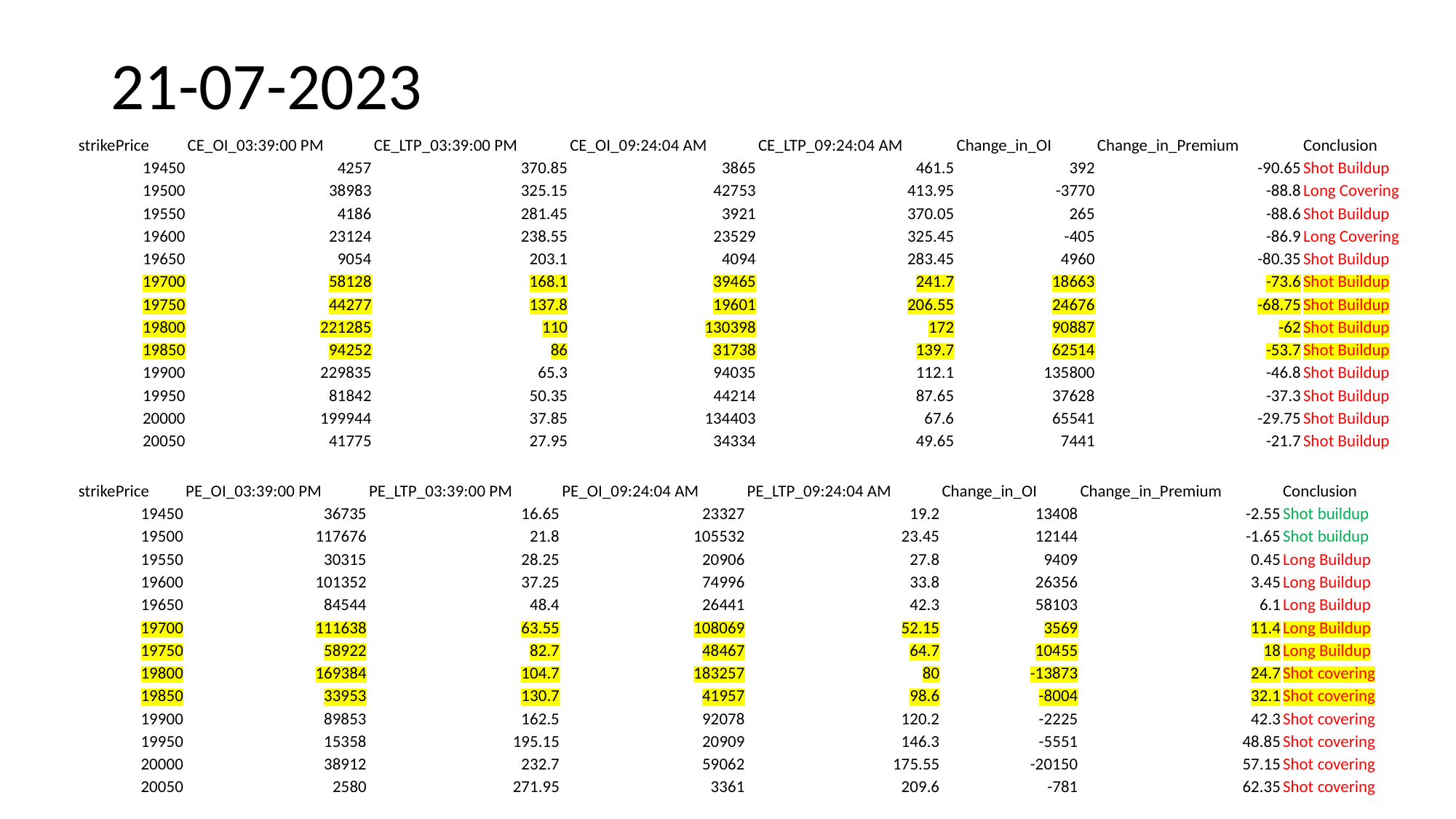

# 21-07-2023
| strikePrice | CE\_OI\_03:39:00 PM | CE\_LTP\_03:39:00 PM | CE\_OI\_09:24:04 AM | CE\_LTP\_09:24:04 AM | Change\_in\_OI | Change\_in\_Premium | Conclusion |
| --- | --- | --- | --- | --- | --- | --- | --- |
| 19450 | 4257 | 370.85 | 3865 | 461.5 | 392 | -90.65 | Shot Buildup |
| 19500 | 38983 | 325.15 | 42753 | 413.95 | -3770 | -88.8 | Long Covering |
| 19550 | 4186 | 281.45 | 3921 | 370.05 | 265 | -88.6 | Shot Buildup |
| 19600 | 23124 | 238.55 | 23529 | 325.45 | -405 | -86.9 | Long Covering |
| 19650 | 9054 | 203.1 | 4094 | 283.45 | 4960 | -80.35 | Shot Buildup |
| 19700 | 58128 | 168.1 | 39465 | 241.7 | 18663 | -73.6 | Shot Buildup |
| 19750 | 44277 | 137.8 | 19601 | 206.55 | 24676 | -68.75 | Shot Buildup |
| 19800 | 221285 | 110 | 130398 | 172 | 90887 | -62 | Shot Buildup |
| 19850 | 94252 | 86 | 31738 | 139.7 | 62514 | -53.7 | Shot Buildup |
| 19900 | 229835 | 65.3 | 94035 | 112.1 | 135800 | -46.8 | Shot Buildup |
| 19950 | 81842 | 50.35 | 44214 | 87.65 | 37628 | -37.3 | Shot Buildup |
| 20000 | 199944 | 37.85 | 134403 | 67.6 | 65541 | -29.75 | Shot Buildup |
| 20050 | 41775 | 27.95 | 34334 | 49.65 | 7441 | -21.7 | Shot Buildup |
| strikePrice | PE\_OI\_03:39:00 PM | PE\_LTP\_03:39:00 PM | PE\_OI\_09:24:04 AM | PE\_LTP\_09:24:04 AM | Change\_in\_OI | Change\_in\_Premium | Conclusion |
| --- | --- | --- | --- | --- | --- | --- | --- |
| 19450 | 36735 | 16.65 | 23327 | 19.2 | 13408 | -2.55 | Shot buildup |
| 19500 | 117676 | 21.8 | 105532 | 23.45 | 12144 | -1.65 | Shot buildup |
| 19550 | 30315 | 28.25 | 20906 | 27.8 | 9409 | 0.45 | Long Buildup |
| 19600 | 101352 | 37.25 | 74996 | 33.8 | 26356 | 3.45 | Long Buildup |
| 19650 | 84544 | 48.4 | 26441 | 42.3 | 58103 | 6.1 | Long Buildup |
| 19700 | 111638 | 63.55 | 108069 | 52.15 | 3569 | 11.4 | Long Buildup |
| 19750 | 58922 | 82.7 | 48467 | 64.7 | 10455 | 18 | Long Buildup |
| 19800 | 169384 | 104.7 | 183257 | 80 | -13873 | 24.7 | Shot covering |
| 19850 | 33953 | 130.7 | 41957 | 98.6 | -8004 | 32.1 | Shot covering |
| 19900 | 89853 | 162.5 | 92078 | 120.2 | -2225 | 42.3 | Shot covering |
| 19950 | 15358 | 195.15 | 20909 | 146.3 | -5551 | 48.85 | Shot covering |
| 20000 | 38912 | 232.7 | 59062 | 175.55 | -20150 | 57.15 | Shot covering |
| 20050 | 2580 | 271.95 | 3361 | 209.6 | -781 | 62.35 | Shot covering |